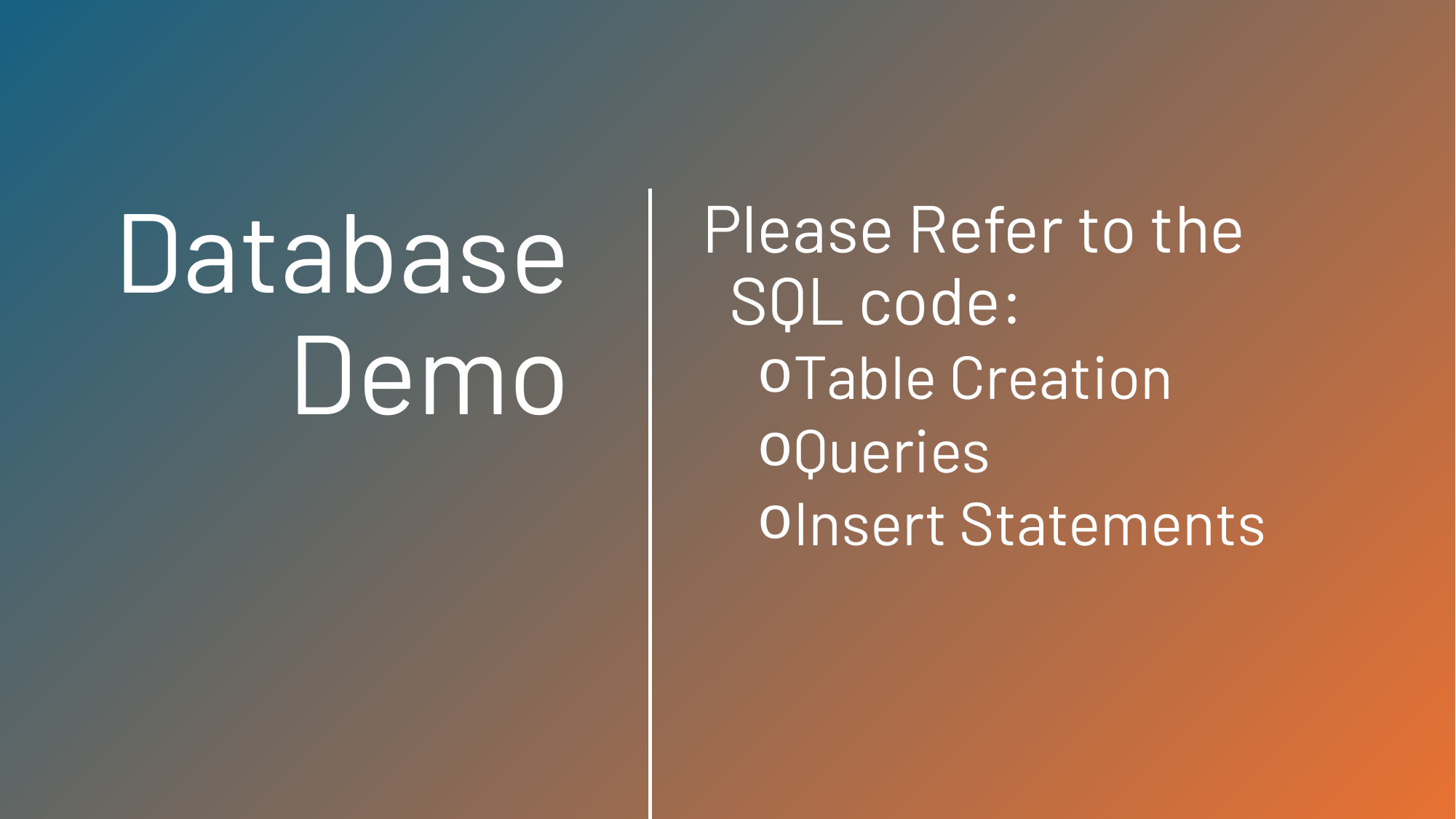

Please Refer to the SQL code:
Table Creation
Queries
Insert Statements
# Database Demo